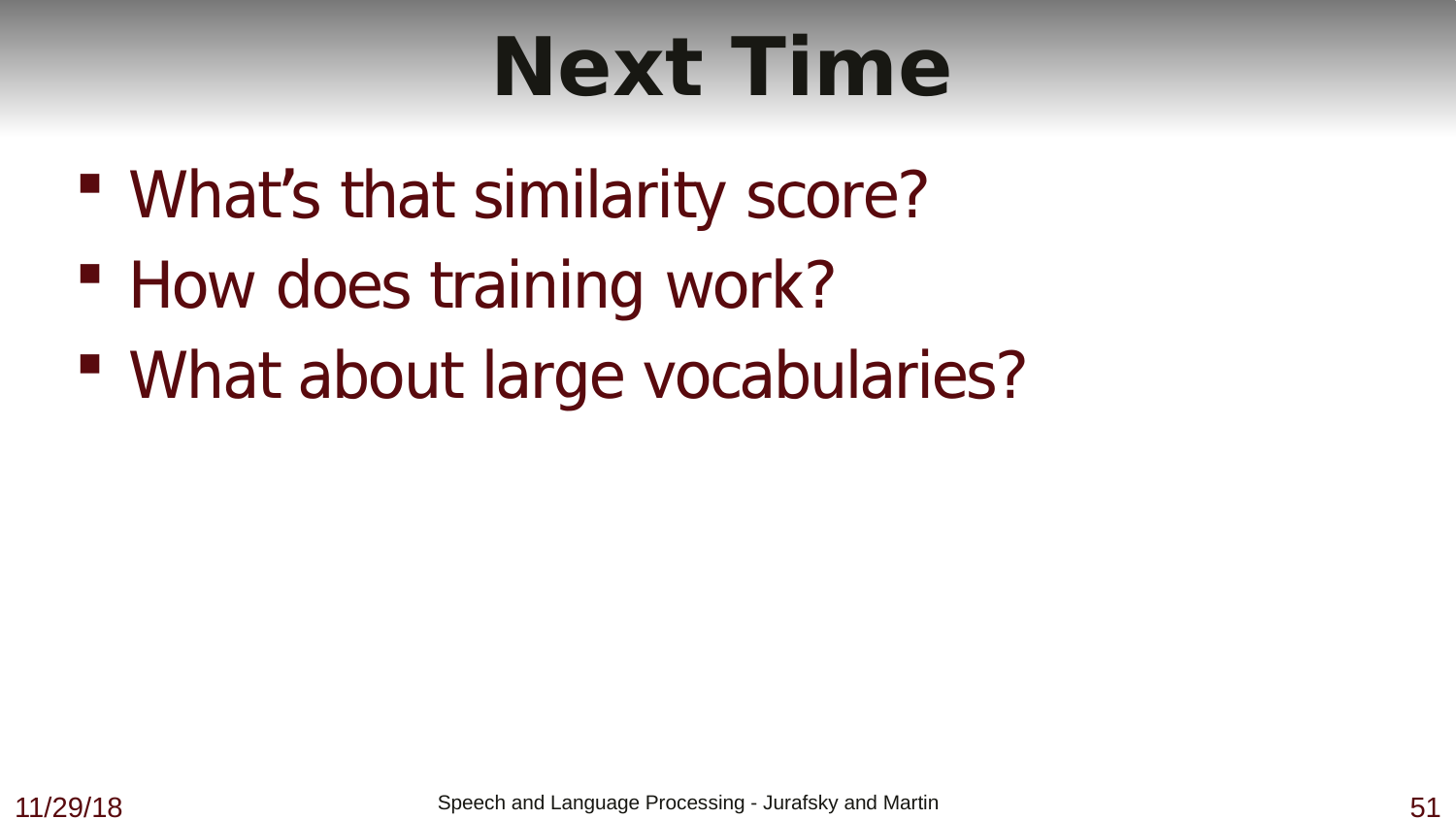

# Next Time
What’s that similarity score?
How does training work?
What about large vocabularies?

11/29/18
                                         Speech and Language Processing - Jurafsky and Martin
51